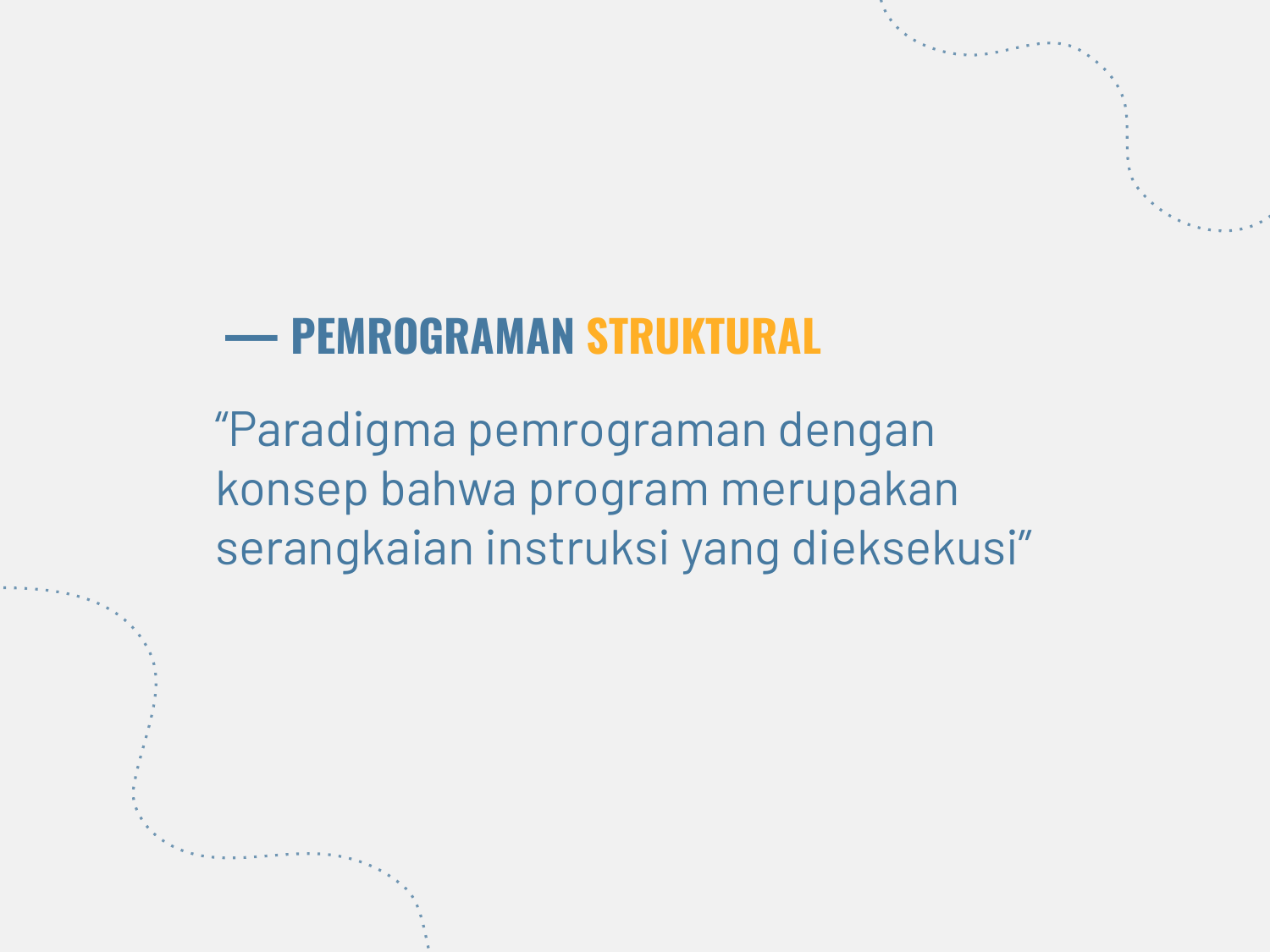

# — PEMROGRAMAN STRUKTURAL
“Paradigma pemrograman dengan konsep bahwa program merupakan serangkaian instruksi yang dieksekusi”